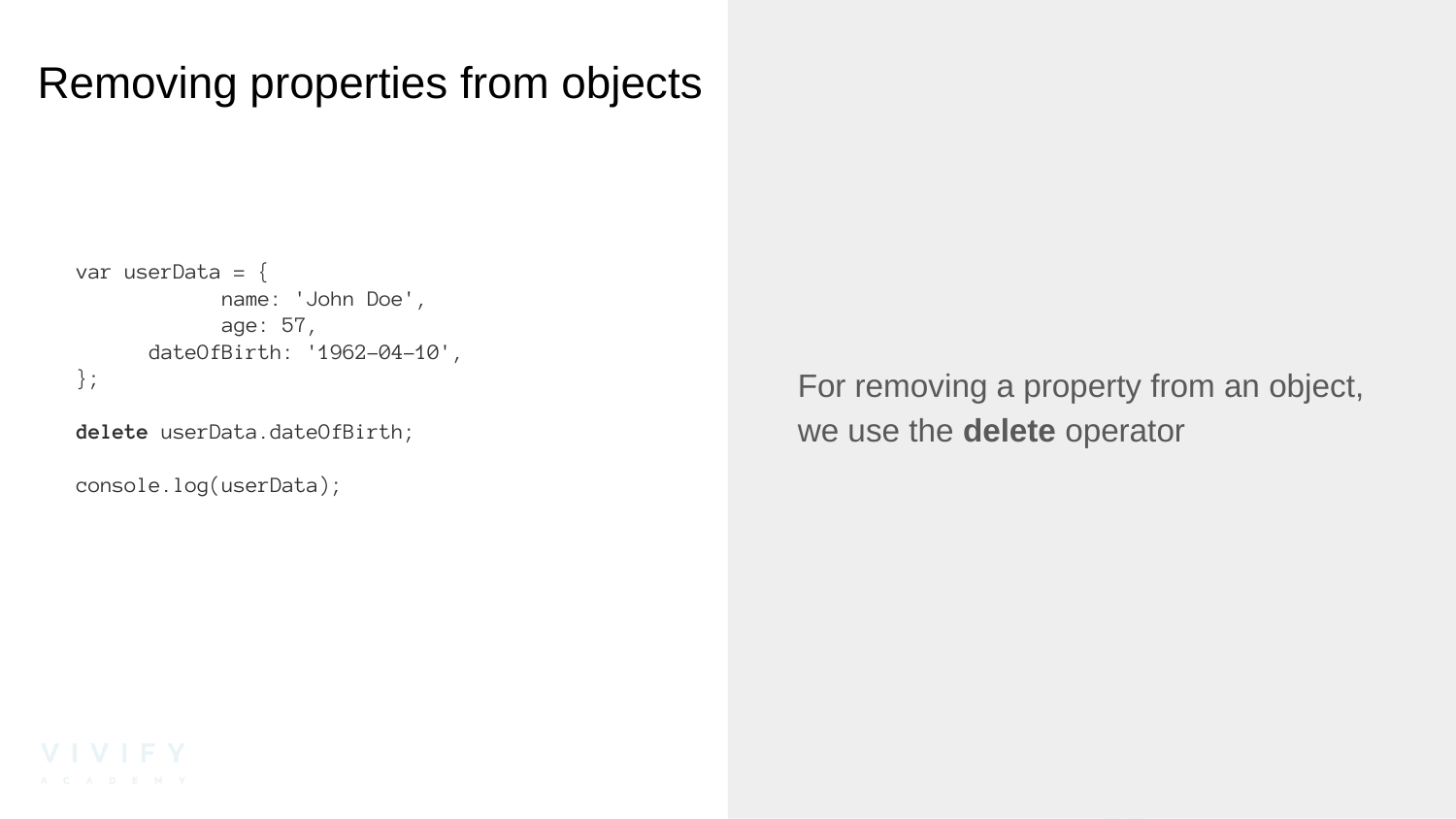

# Removing properties from objects
For removing a property from an object, we use the delete operator

var userData = {
	name: 'John Doe',
	age: 57,
dateOfBirth: '1962-04-10',
};

delete userData.dateOfBirth;

console.log(userData);